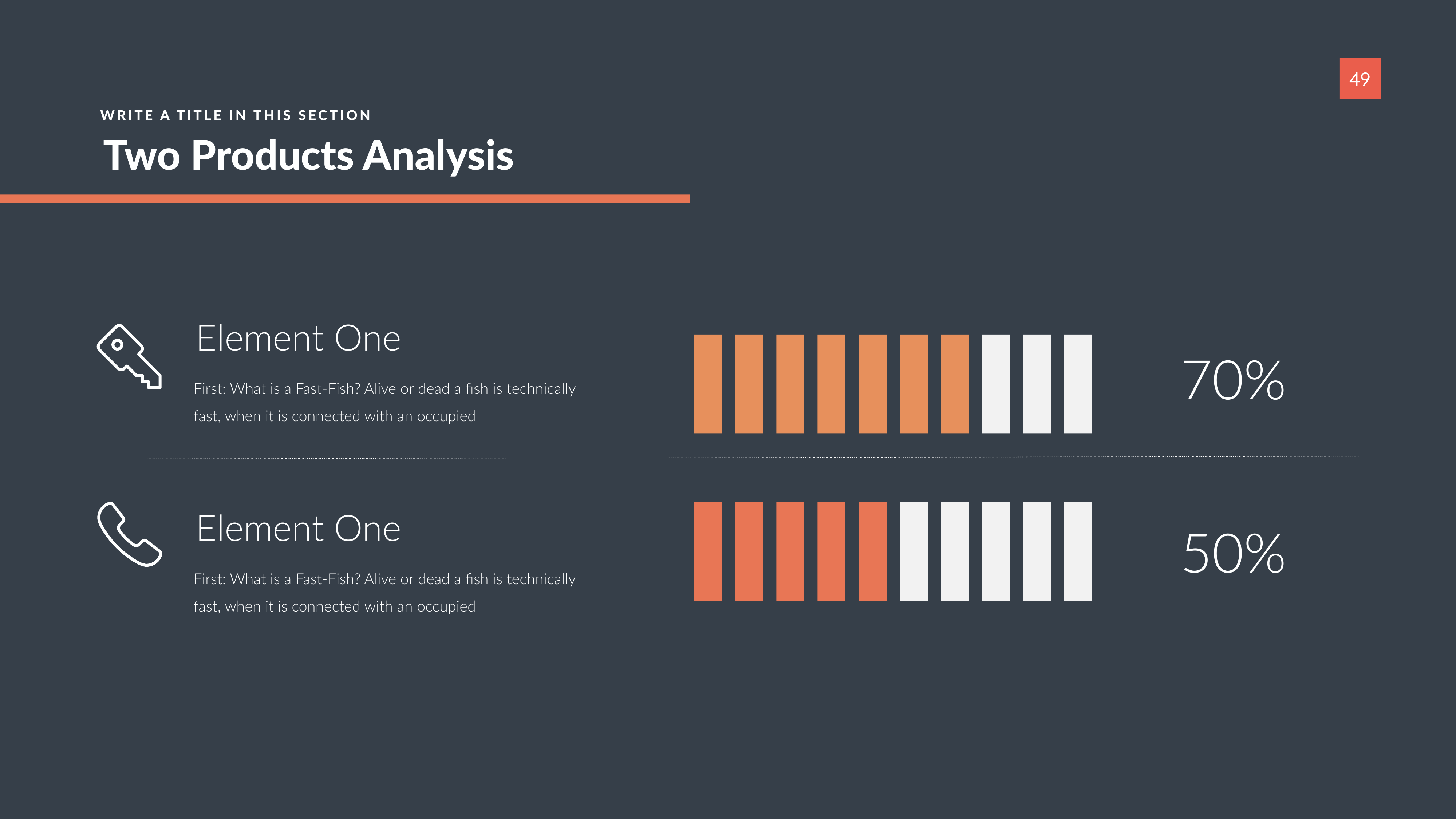

WRITE A TITLE IN THIS SECTION
Two Products Analysis

Element One

70%
First: What is a Fast-Fish? Alive or dead a fish is technically fast, when it is connected with an occupied

Element One

50%
First: What is a Fast-Fish? Alive or dead a fish is technically fast, when it is connected with an occupied